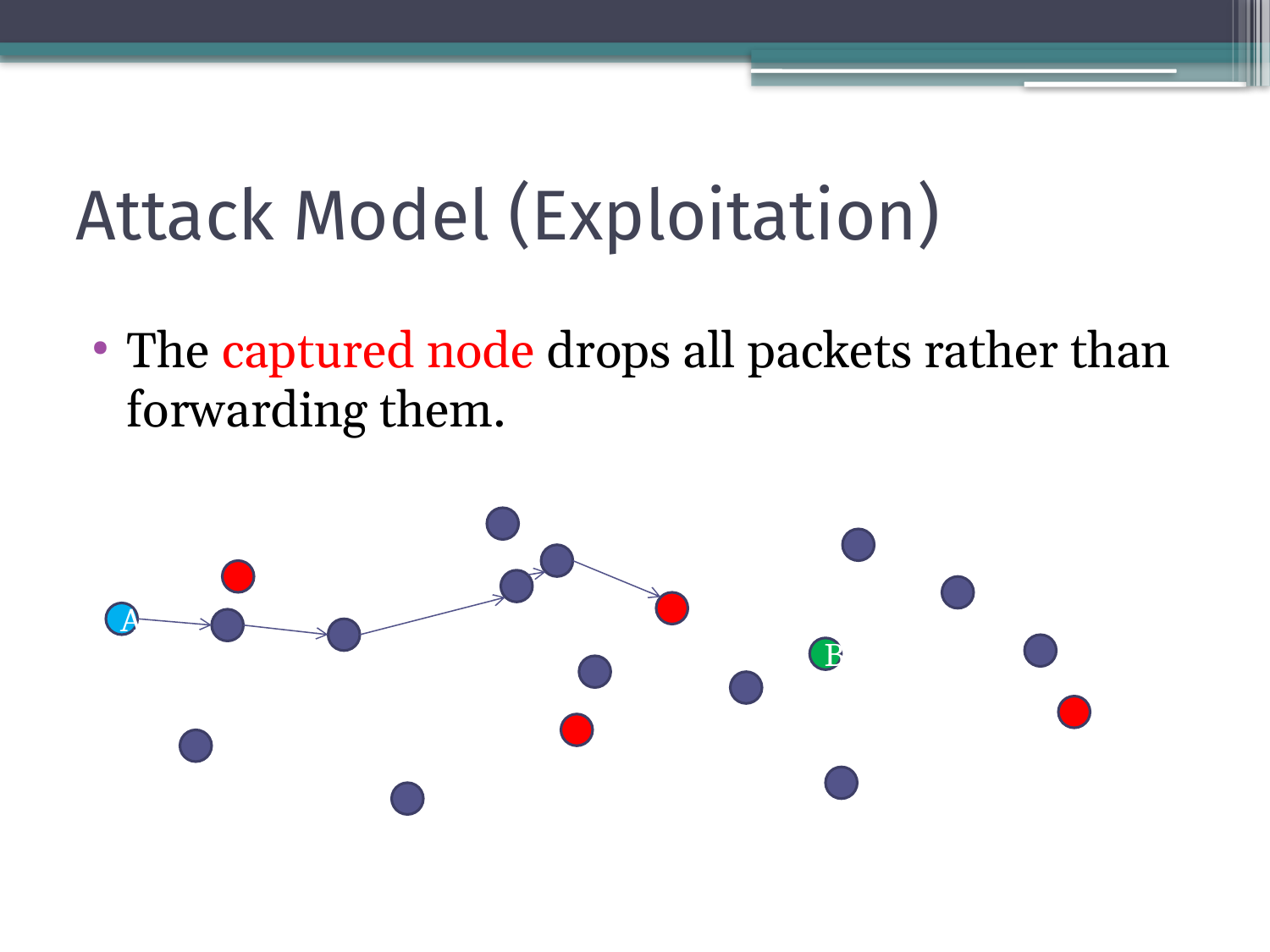

# Attack Model (Exploitation)
The captured node drops all packets rather than forwarding them.

A

B